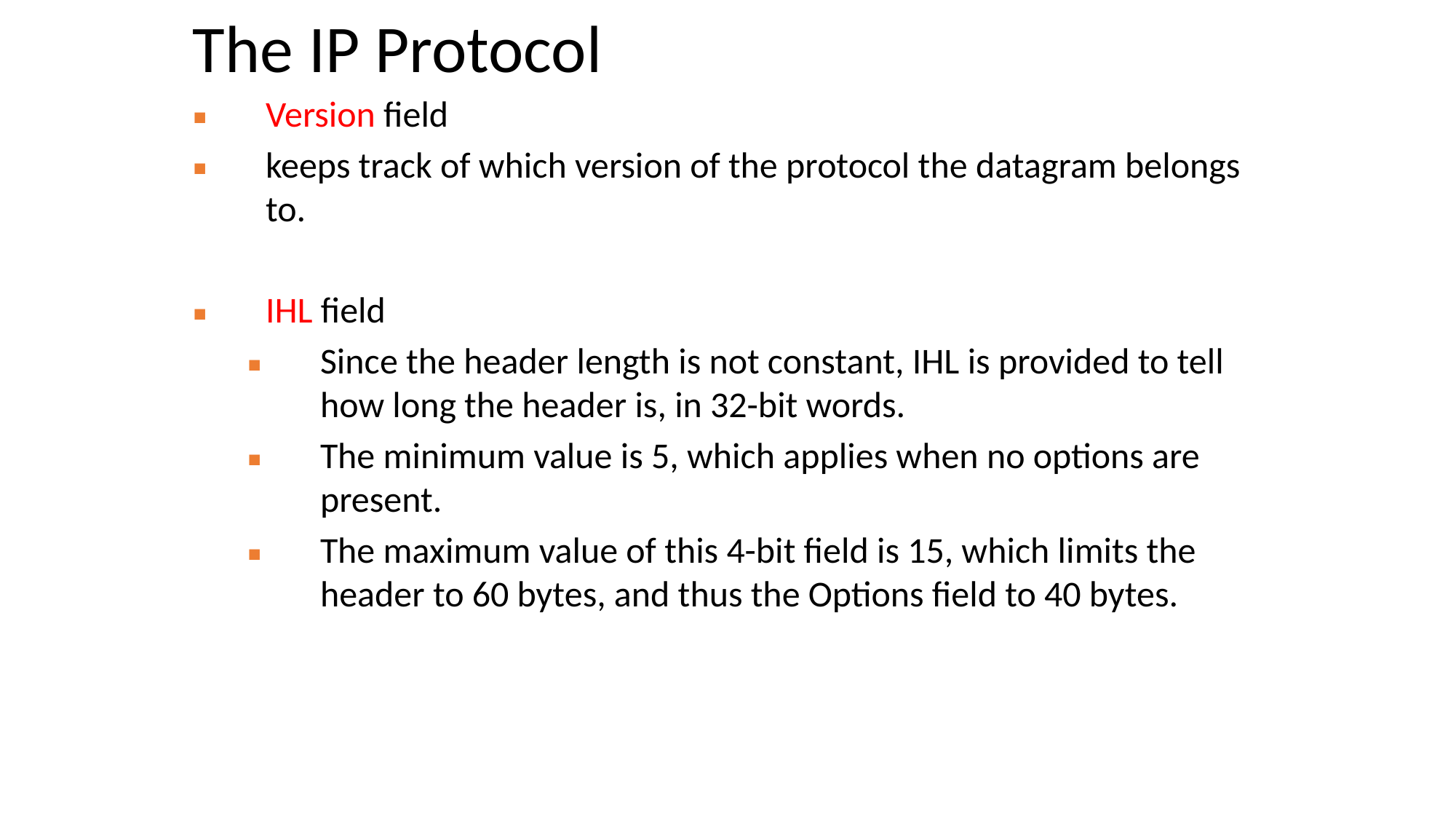

# The IP Protocol
Version field
keeps track of which version of the protocol the datagram belongs to.

IHL field
Since the header length is not constant, IHL is provided to tell how long the header is, in 32-bit words.
The minimum value is 5, which applies when no options are present.
The maximum value of this 4-bit field is 15, which limits the header to 60 bytes, and thus the Options field to 40 bytes.